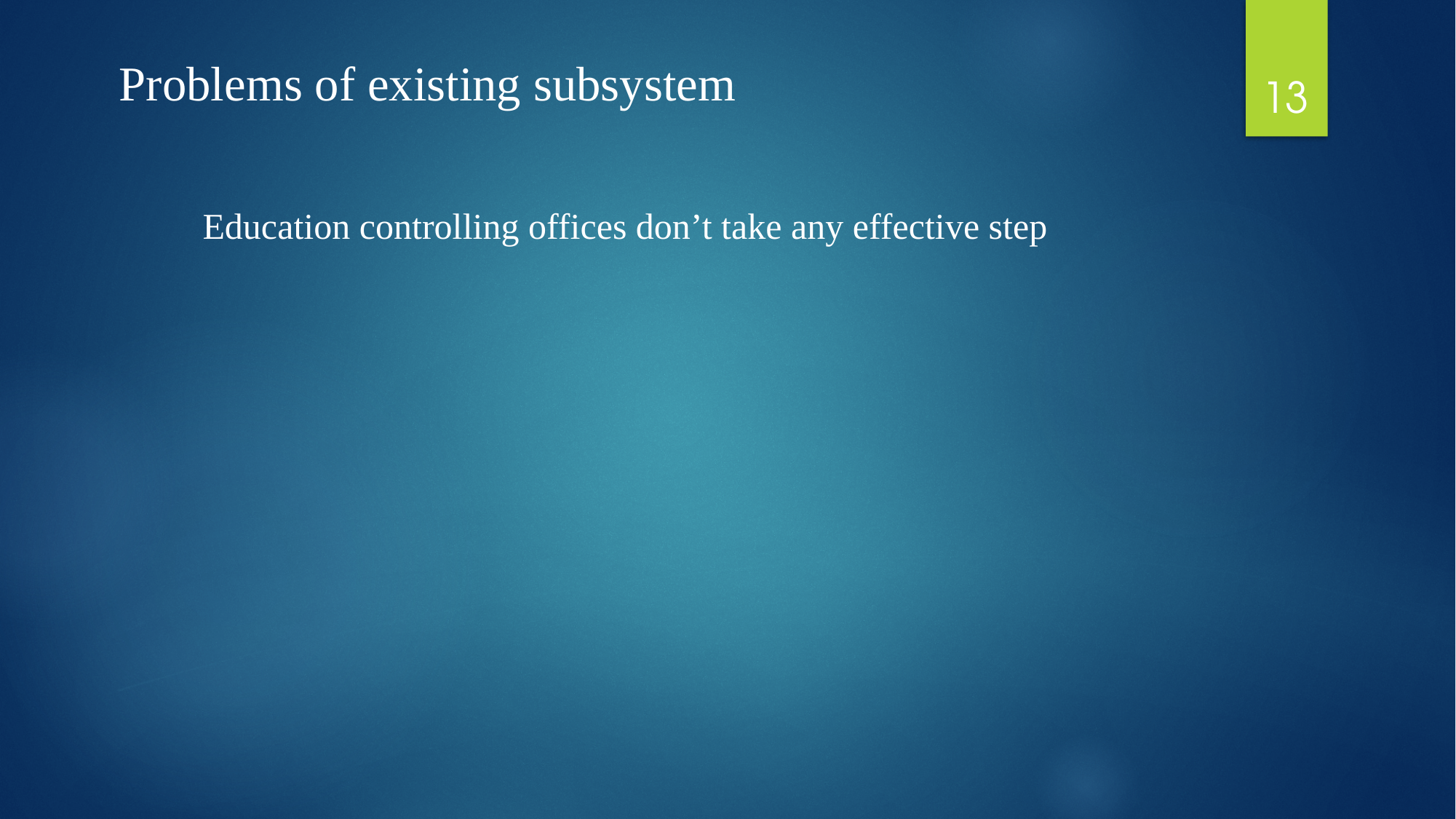

13
Problems of existing subsystem

Education controlling offices don’t take any effective step